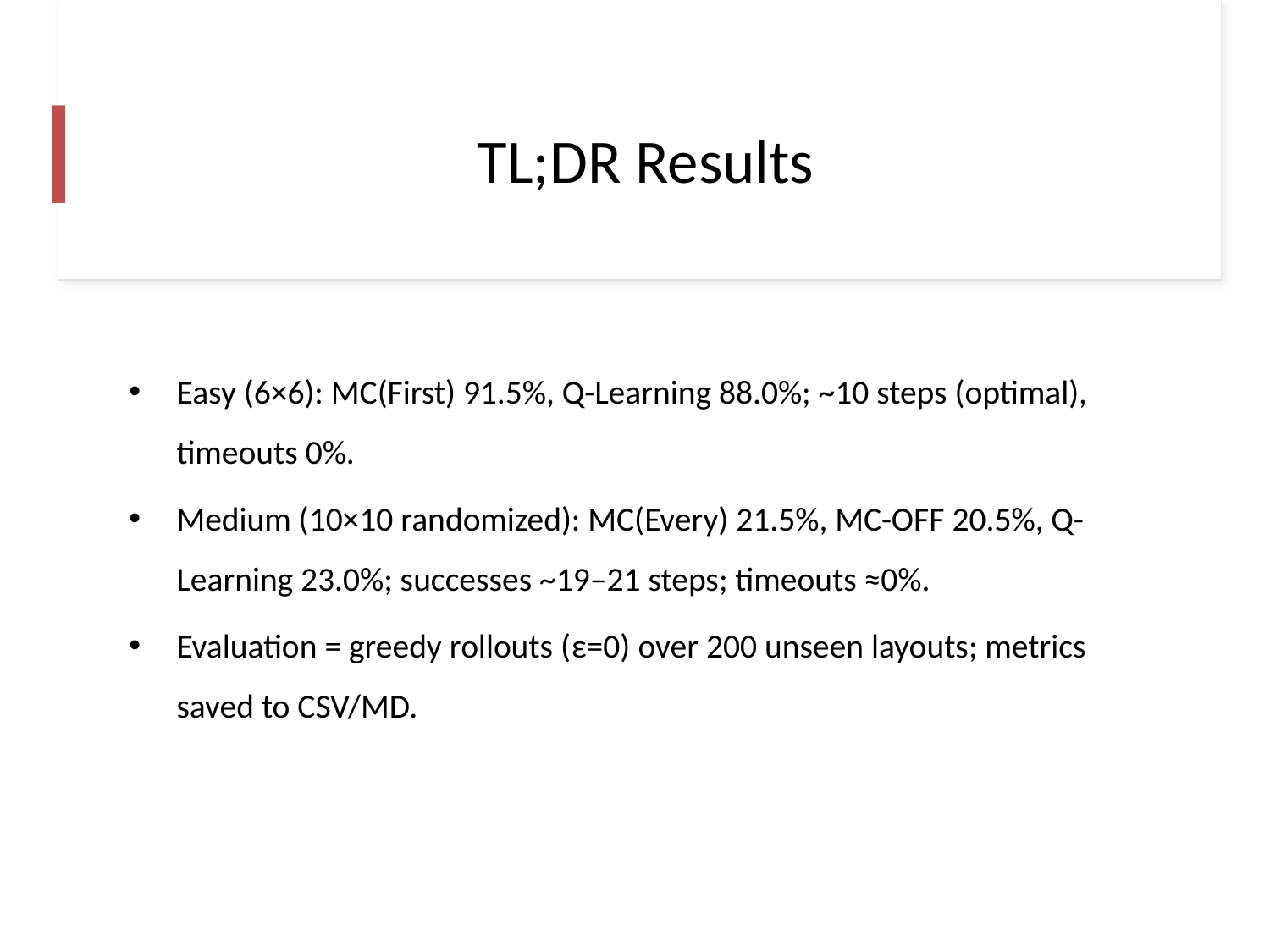

# TL;DR Results

Easy (6×6): MC(First) 91.5%, Q-Learning 88.0%; ~10 steps (optimal), timeouts 0%.
Medium (10×10 randomized): MC(Every) 21.5%, MC-OFF 20.5%, Q-Learning 23.0%; successes ~19–21 steps; timeouts ≈0%.
Evaluation = greedy rollouts (ε=0) over 200 unseen layouts; metrics saved to CSV/MD.